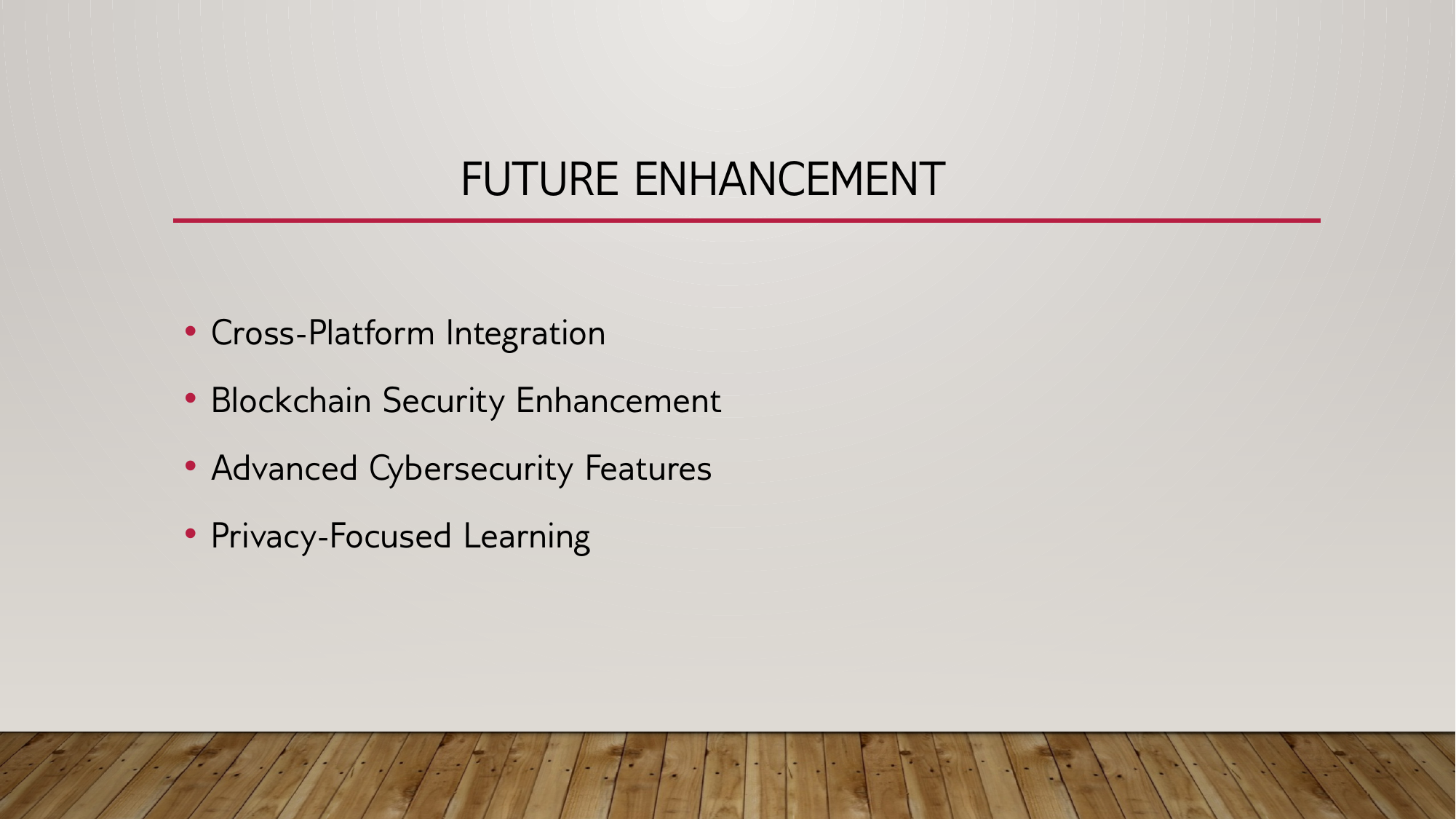

Advanced Cybersecurity Features

# Future Enhancement
Cross-Platform Integration
Blockchain Security Enhancement
Advanced Cybersecurity Features
Privacy-Focused Learning